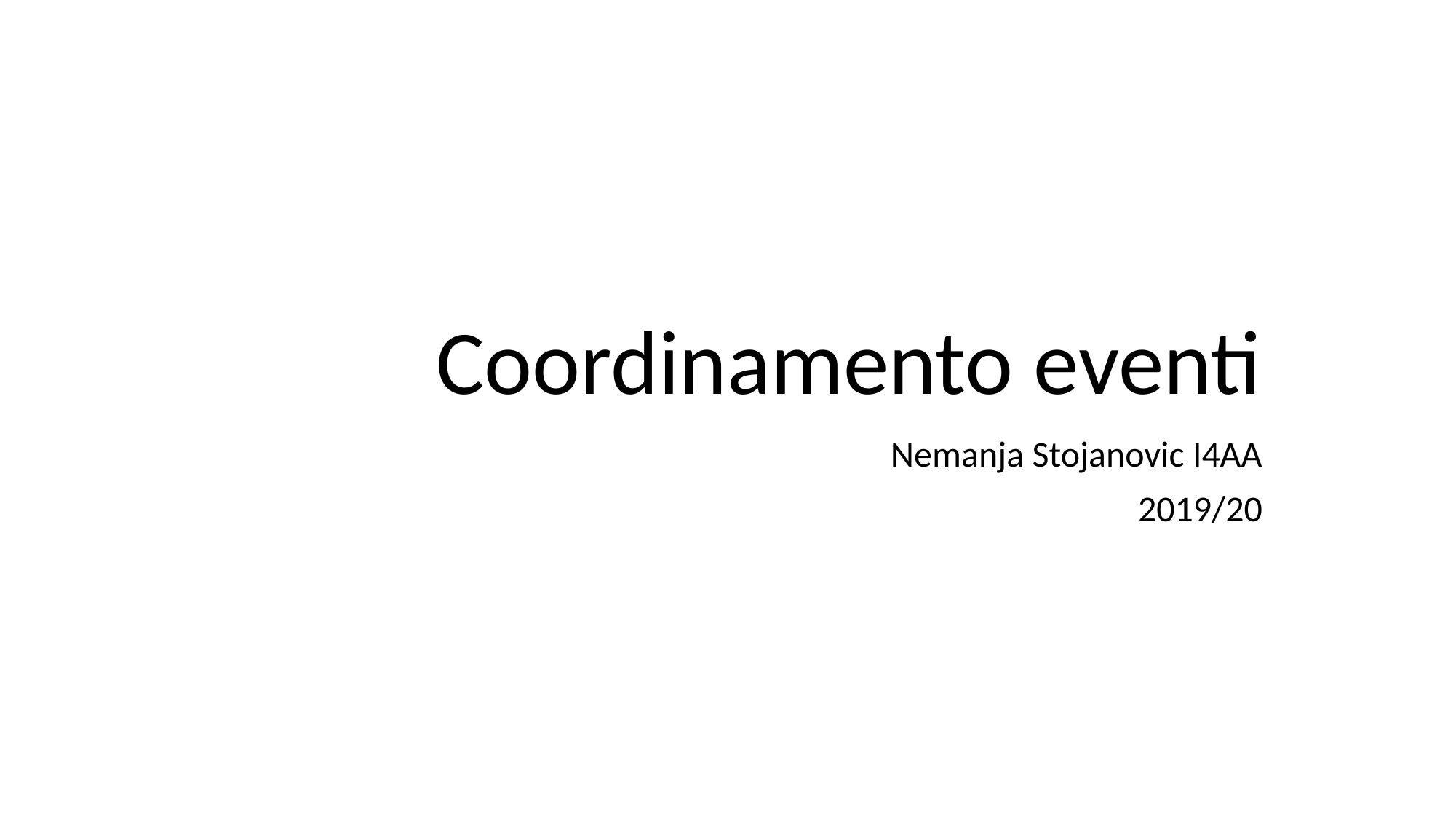

# Coordinamento eventi
Nemanja Stojanovic I4AA
2019/20